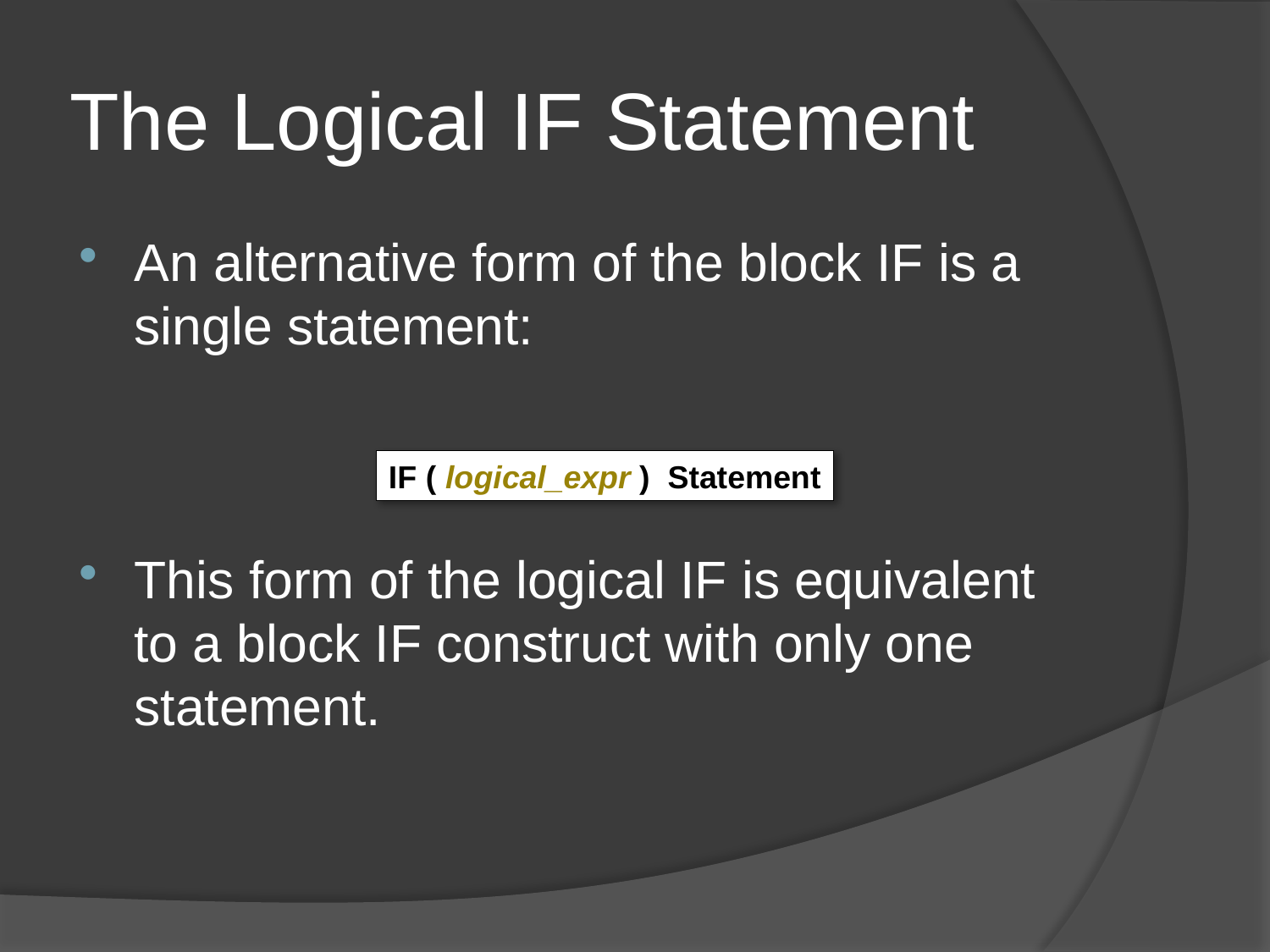

# The Logical IF Statement
An alternative form of the block IF is a single statement:

This form of the logical IF is equivalent to a block IF construct with only one statement.
IF ( logical_expr )  Statement